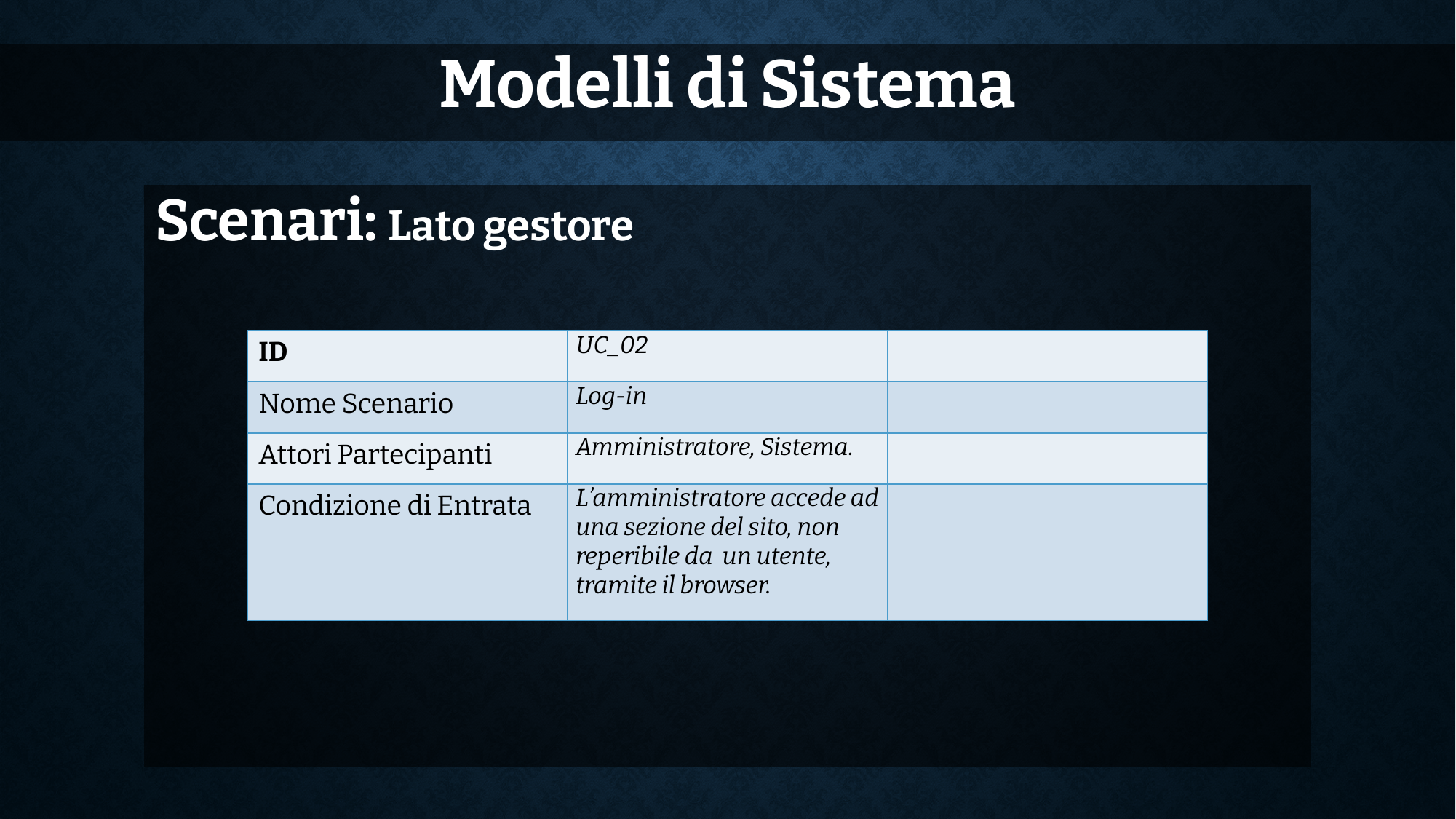

Modelli di Sistema
Scenari: Lato gestore

| ID | UC\_02 |  |
| --- | --- | --- |
| Nome Scenario | Log-in |  |
| Attori Partecipanti | Amministratore, Sistema. |  |
| Condizione di Entrata | L’amministratore accede ad una sezione del sito, non reperibile da un utente, tramite il browser. |  |